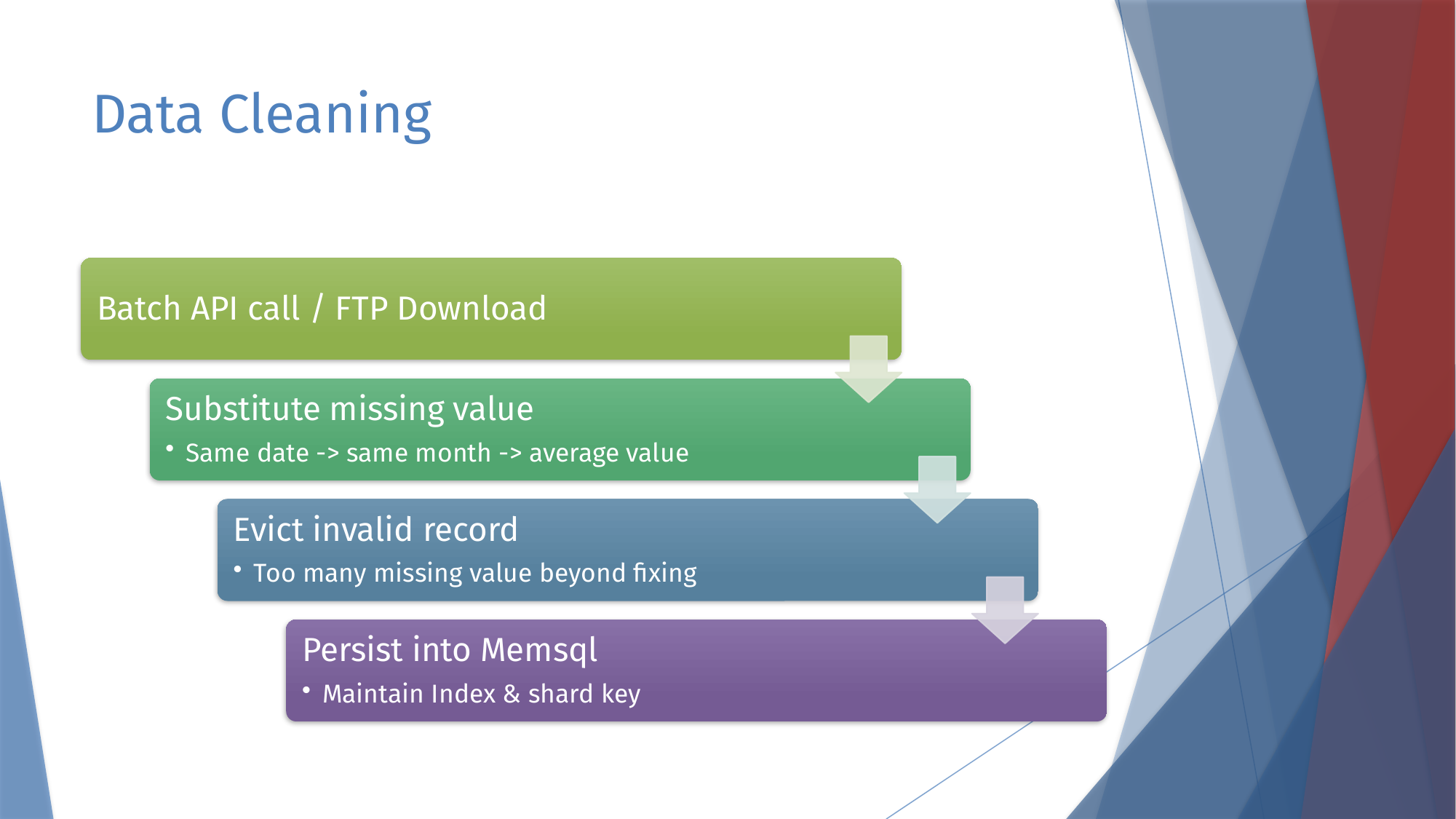

# Data Cleaning
Batch API call / FTP Download
Substitute missing value
Same date -> same month -> average value
Evict invalid record
Too many missing value beyond fixing
Persist into Memsql
Maintain Index & shard key